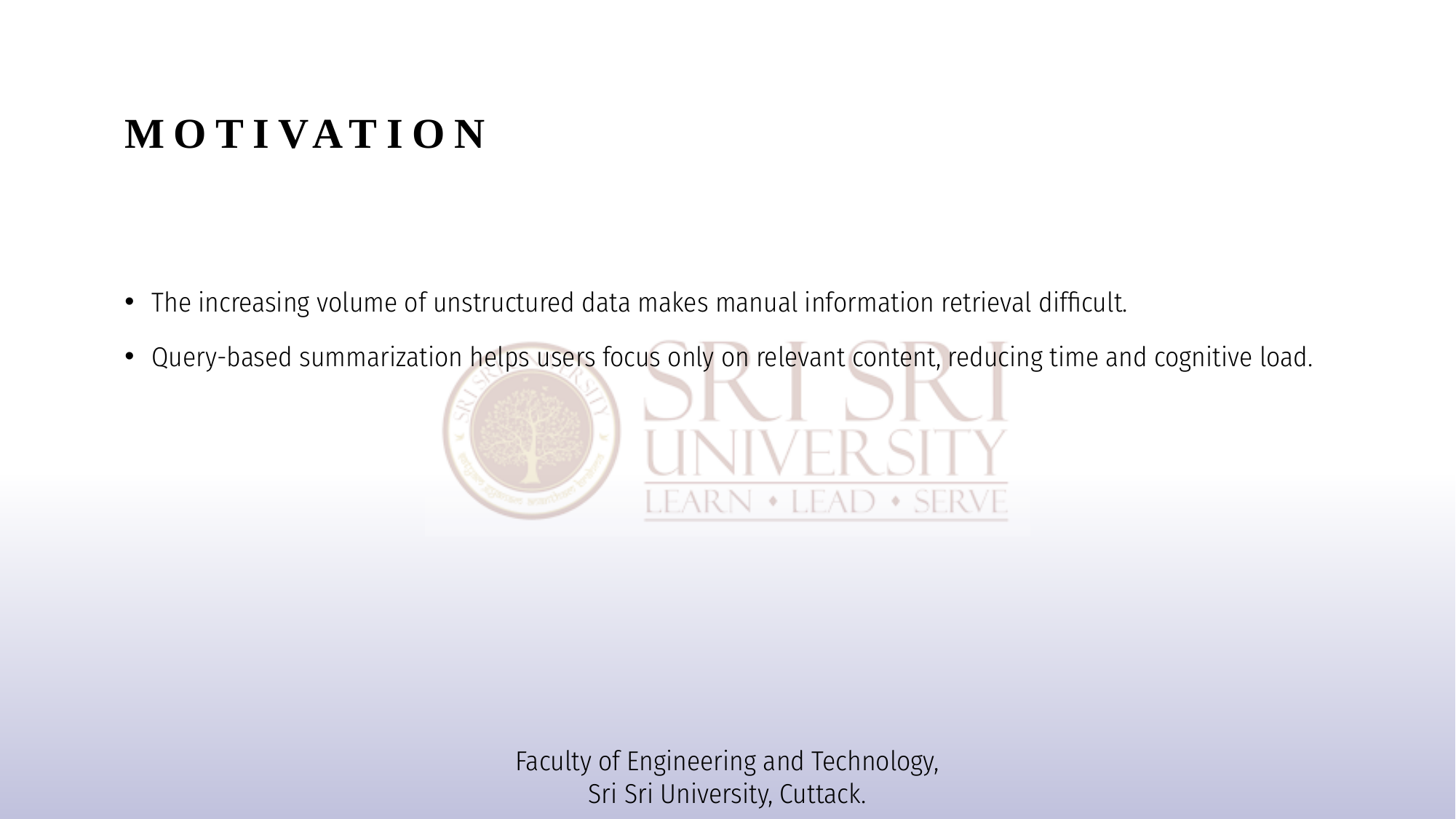

# motivation
The increasing volume of unstructured data makes manual information retrieval difficult.
Query-based summarization helps users focus only on relevant content, reducing time and cognitive load.